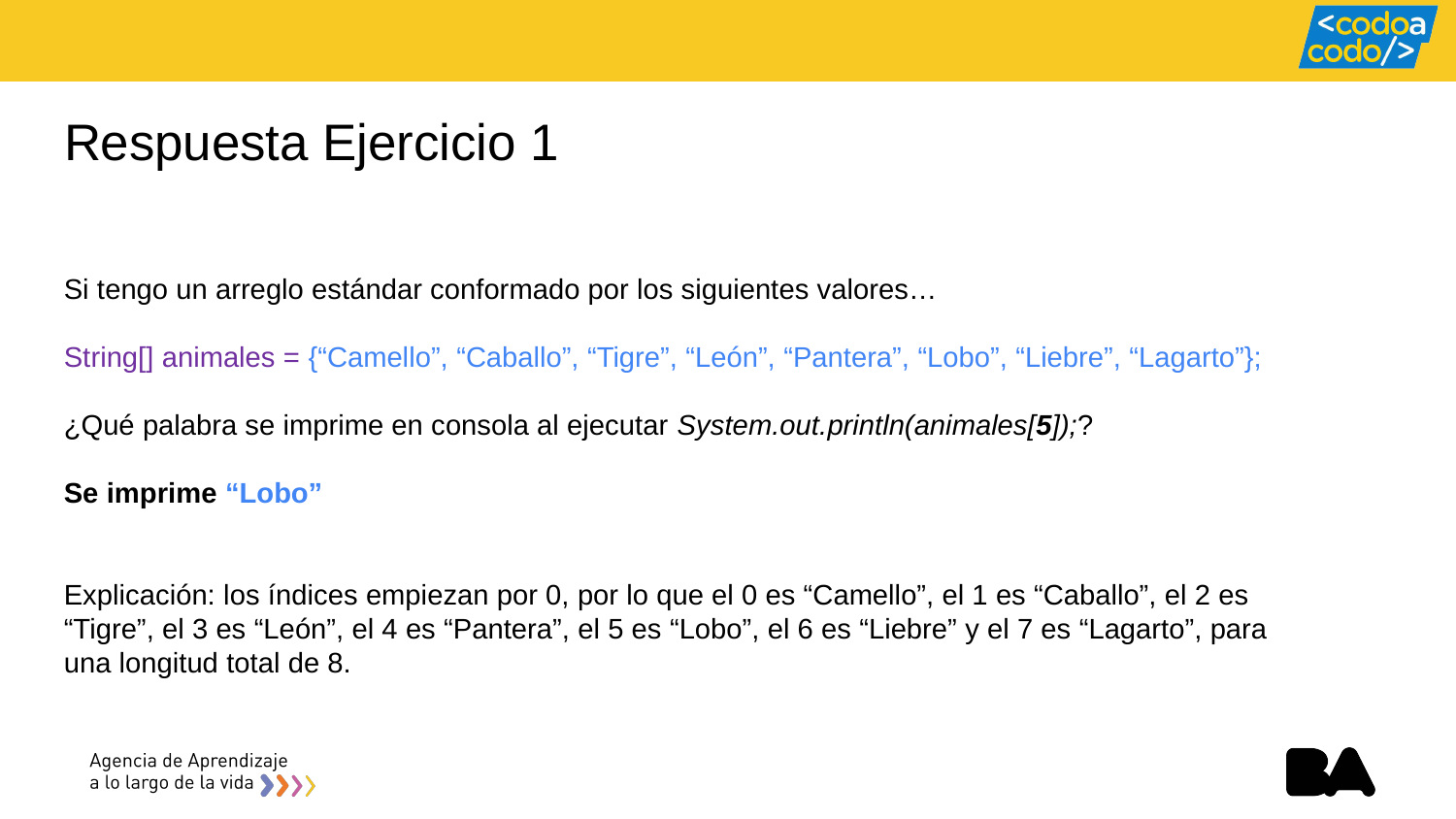

# Respuesta Ejercicio 1
Si tengo un arreglo estándar conformado por los siguientes valores…

String[] animales = {“Camello”, “Caballo”, “Tigre”, “León”, “Pantera”, “Lobo”, “Liebre”, “Lagarto”};

¿Qué palabra se imprime en consola al ejecutar System.out.println(animales[5]);?

Se imprime “Lobo”

Explicación: los índices empiezan por 0, por lo que el 0 es “Camello”, el 1 es “Caballo”, el 2 es “Tigre”, el 3 es “León”, el 4 es “Pantera”, el 5 es “Lobo”, el 6 es “Liebre” y el 7 es “Lagarto”, para una longitud total de 8.